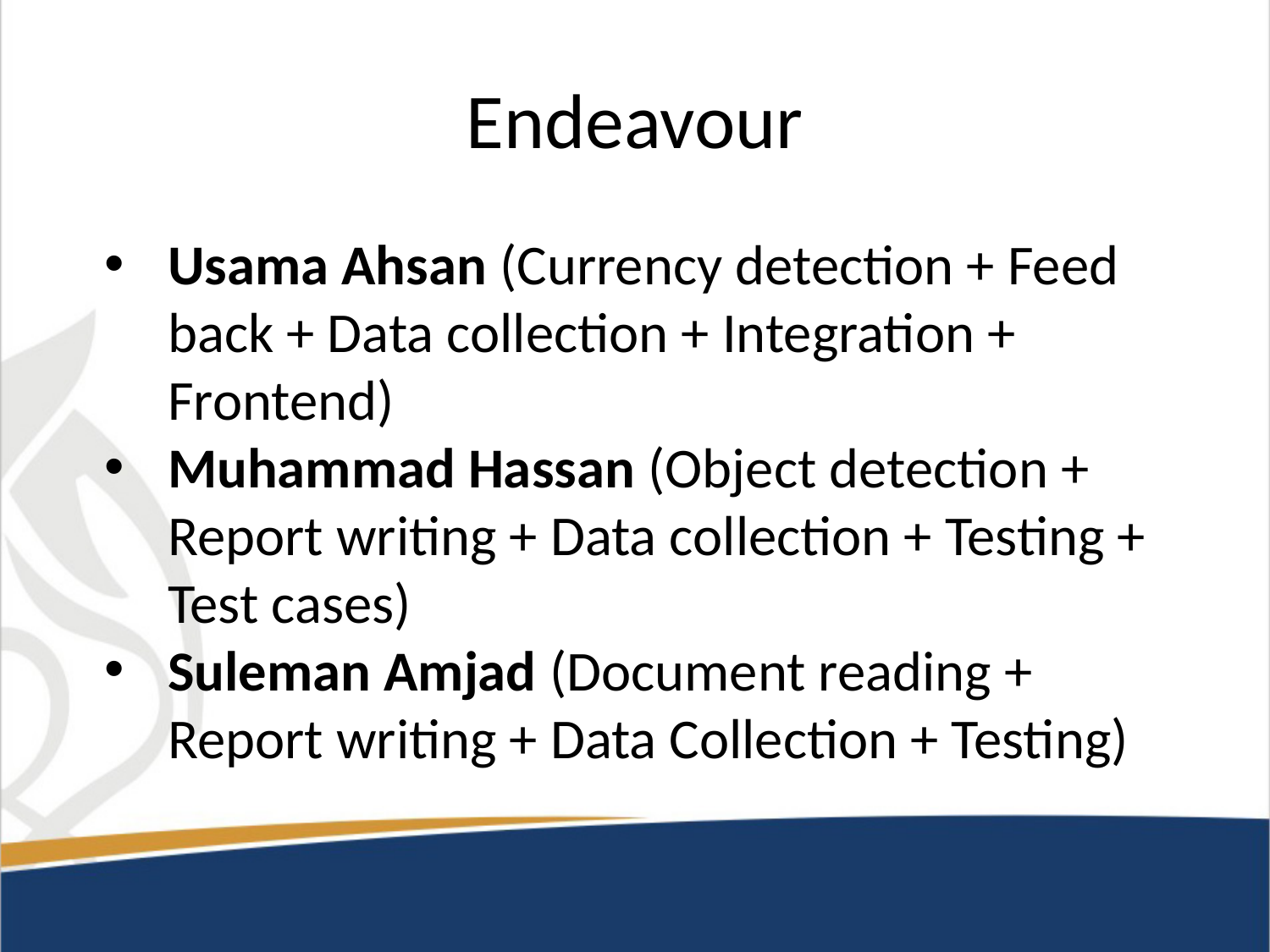

# Endeavour
Usama Ahsan (Currency detection + Feed back + Data collection + Integration + Frontend)
Muhammad Hassan (Object detection + Report writing + Data collection + Testing + Test cases)
Suleman Amjad (Document reading + Report writing + Data Collection + Testing)